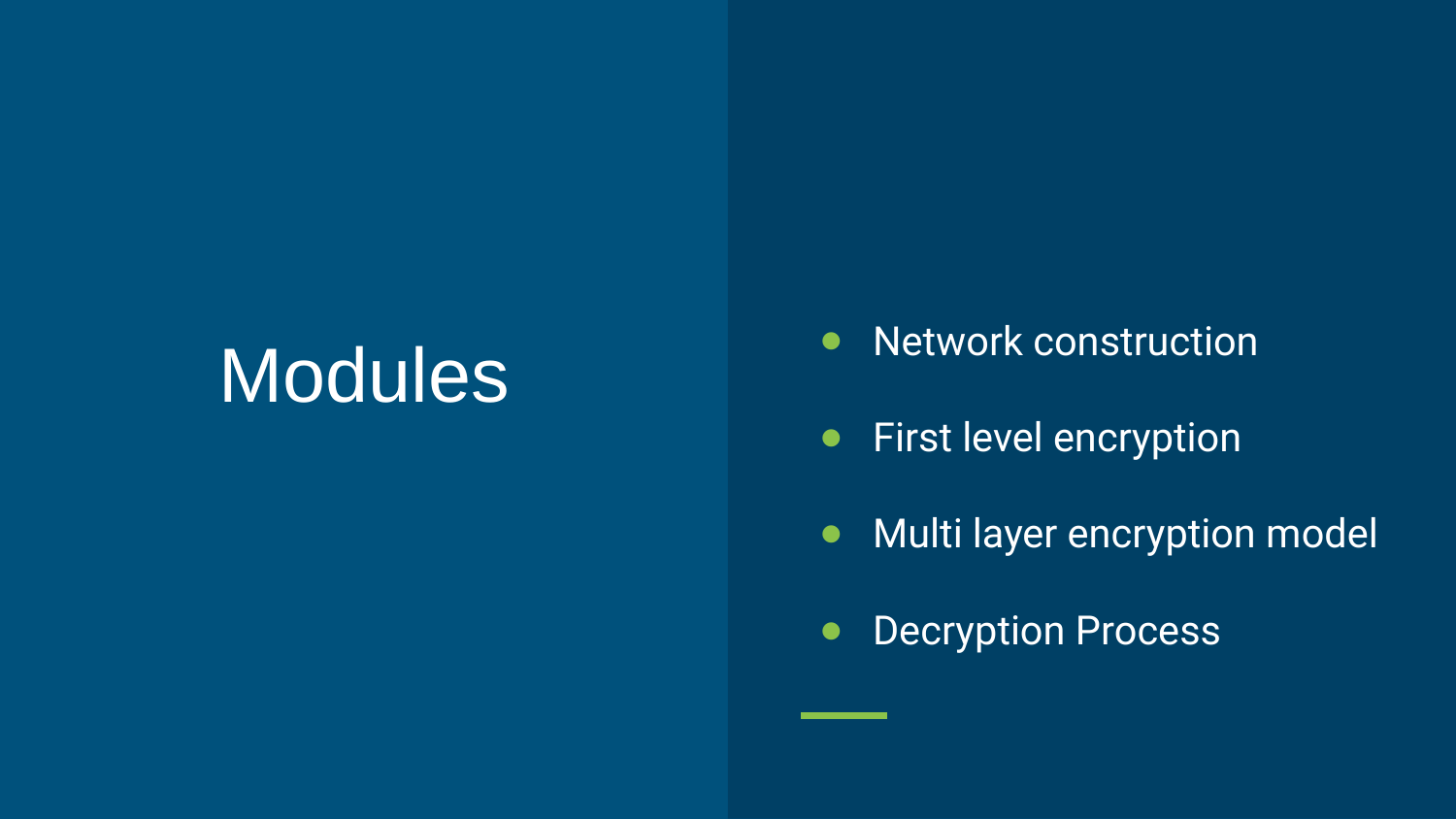

Network construction
First level encryption
Multi layer encryption model
Decryption Process

# Modules